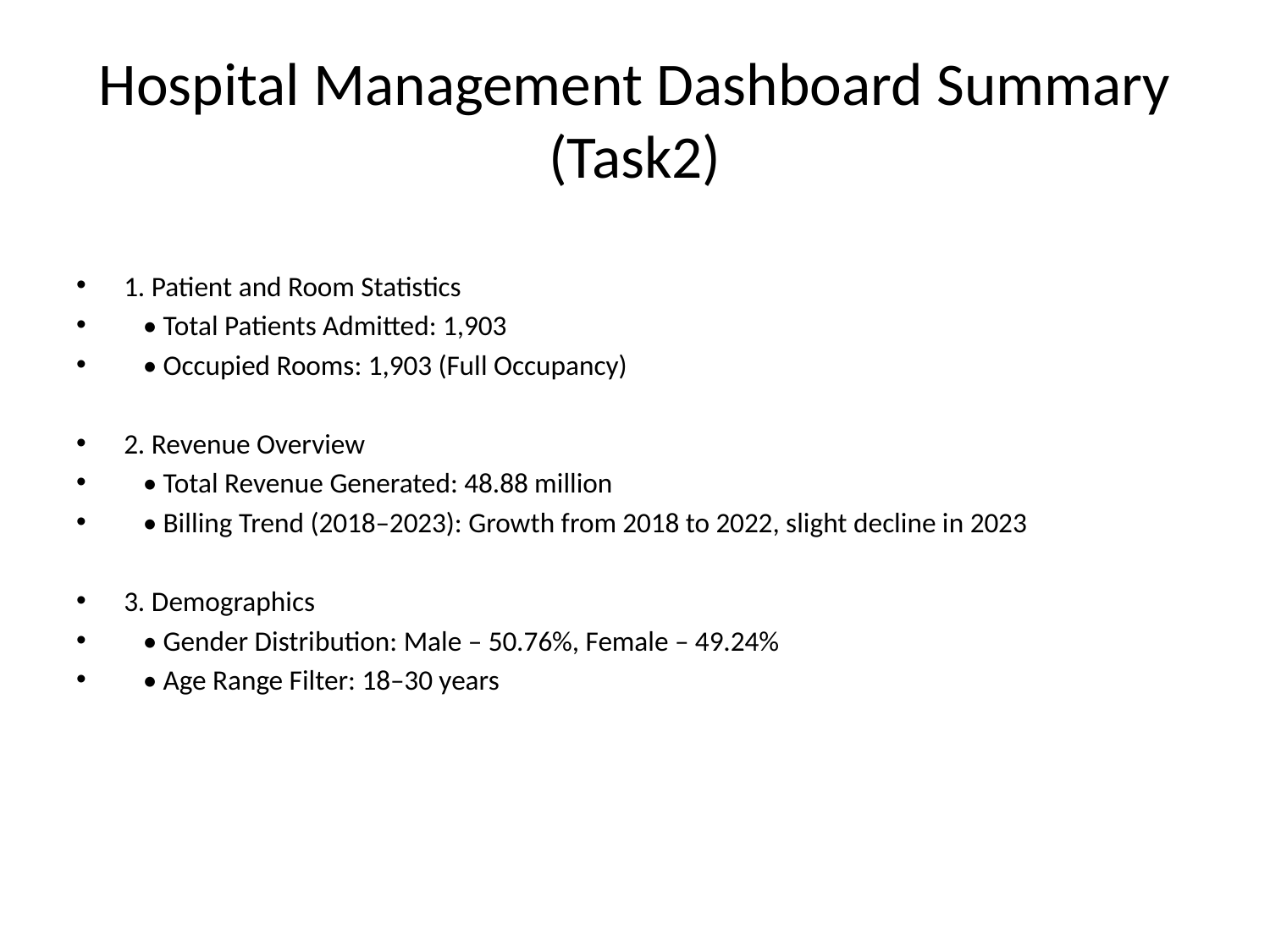

# Hospital Management Dashboard Summary (Task2)

1. Patient and Room Statistics
   • Total Patients Admitted: 1,903
   • Occupied Rooms: 1,903 (Full Occupancy)

2. Revenue Overview
   • Total Revenue Generated: 48.88 million
   • Billing Trend (2018–2023): Growth from 2018 to 2022, slight decline in 2023

3. Demographics
   • Gender Distribution: Male – 50.76%, Female – 49.24%
   • Age Range Filter: 18–30 years